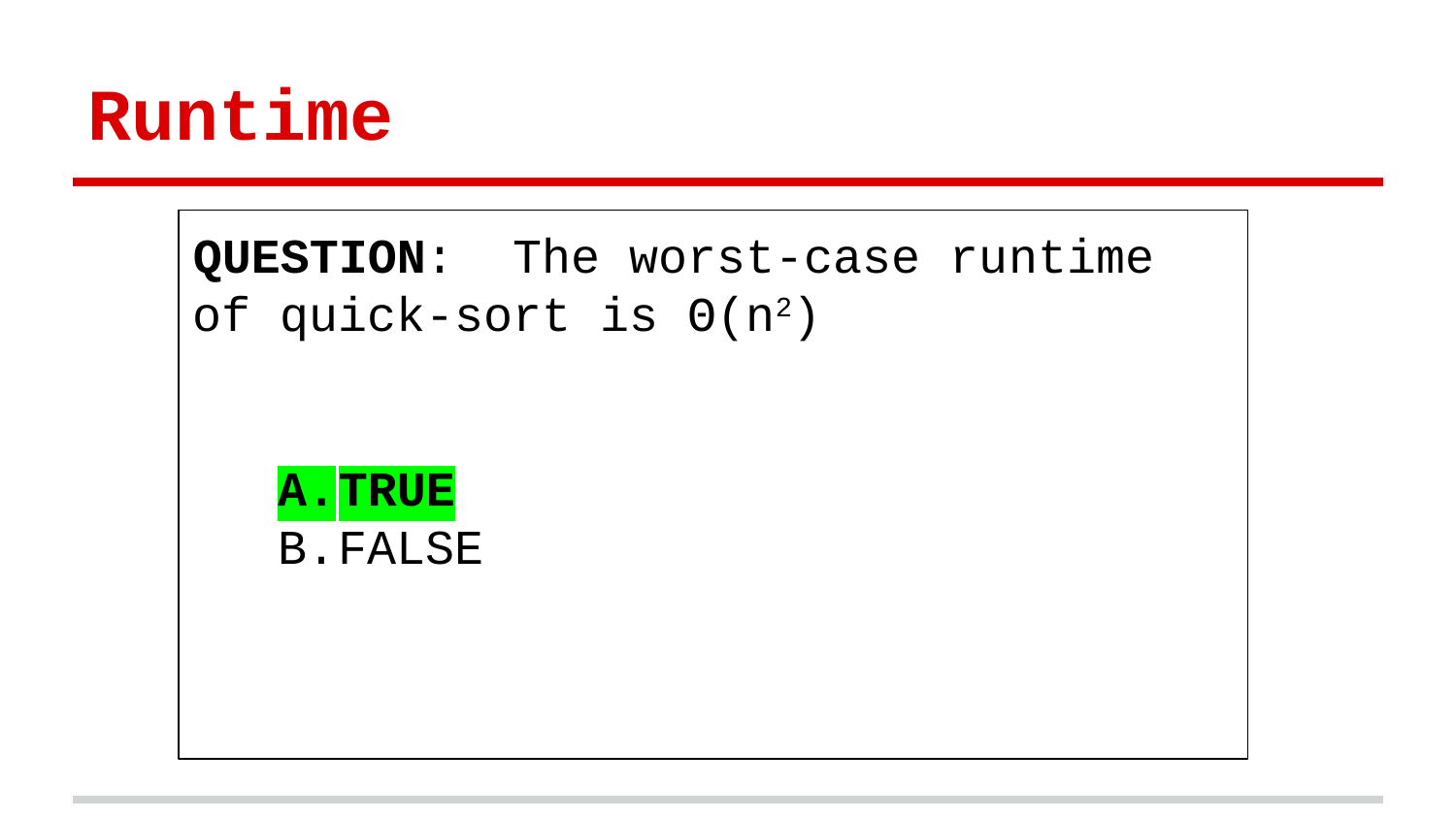

# Runtime
QUESTION:  The worst-case runtime of quick-sort is Θ(n2)

TRUE
FALSE